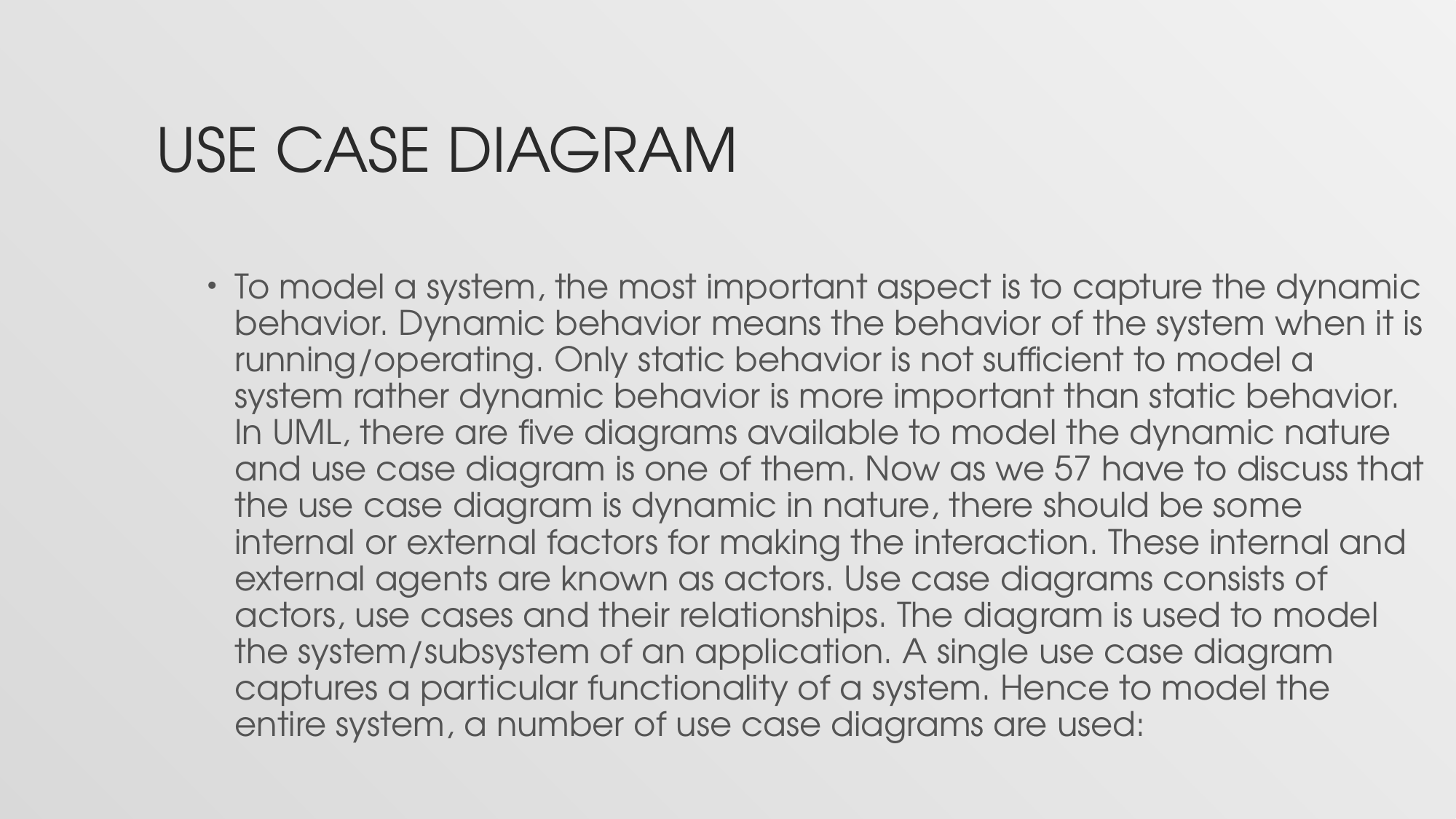

# Use case diagram
To model a system, the most important aspect is to capture the dynamic behavior. Dynamic behavior means the behavior of the system when it is running/operating. Only static behavior is not sufficient to model a system rather dynamic behavior is more important than static behavior. In UML, there are five diagrams available to model the dynamic nature and use case diagram is one of them. Now as we 57 have to discuss that the use case diagram is dynamic in nature, there should be some internal or external factors for making the interaction. These internal and external agents are known as actors. Use case diagrams consists of actors, use cases and their relationships. The diagram is used to model the system/subsystem of an application. A single use case diagram captures a particular functionality of a system. Hence to model the entire system, a number of use case diagrams are used: